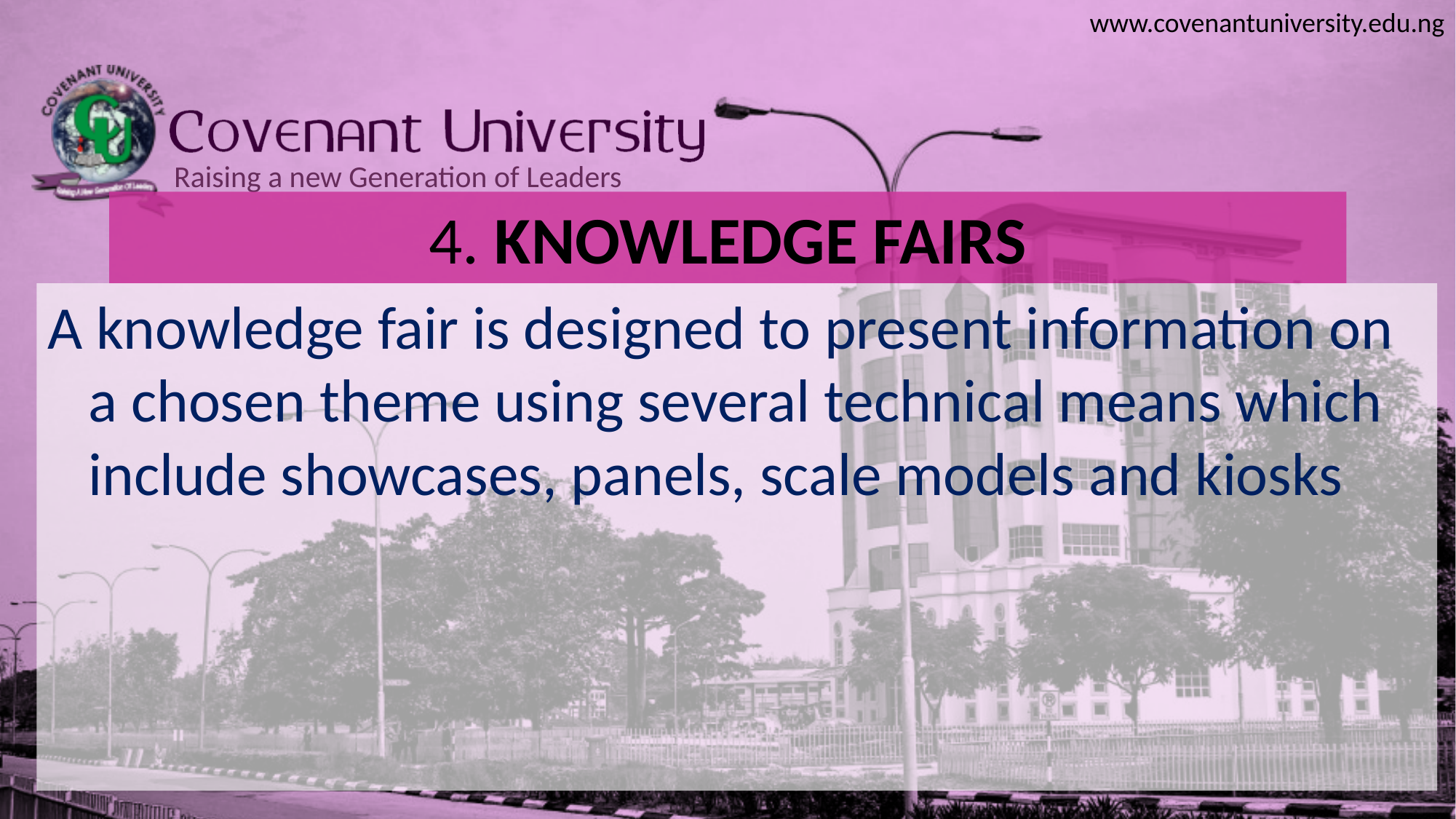

# 4. KNOWLEDGE FAIRS
A knowledge fair is designed to present information on a chosen theme using several technical means which include showcases, panels, scale models and kiosks